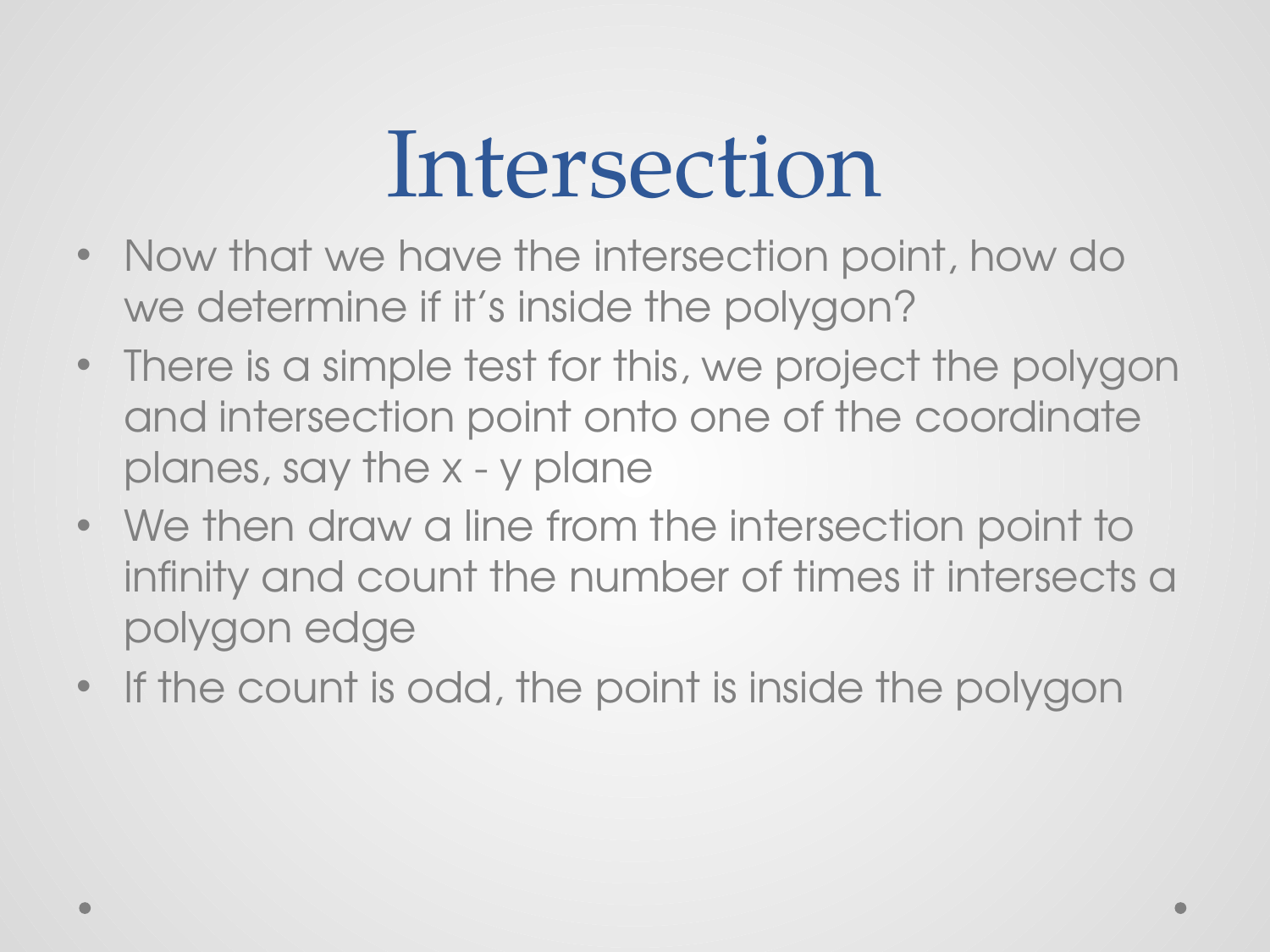

# Intersection
Now that we have the intersection point, how do we determine if it’s inside the polygon?
There is a simple test for this, we project the polygon and intersection point onto one of the coordinate planes, say the x - y plane
We then draw a line from the intersection point to infinity and count the number of times it intersects a polygon edge
If the count is odd, the point is inside the polygon